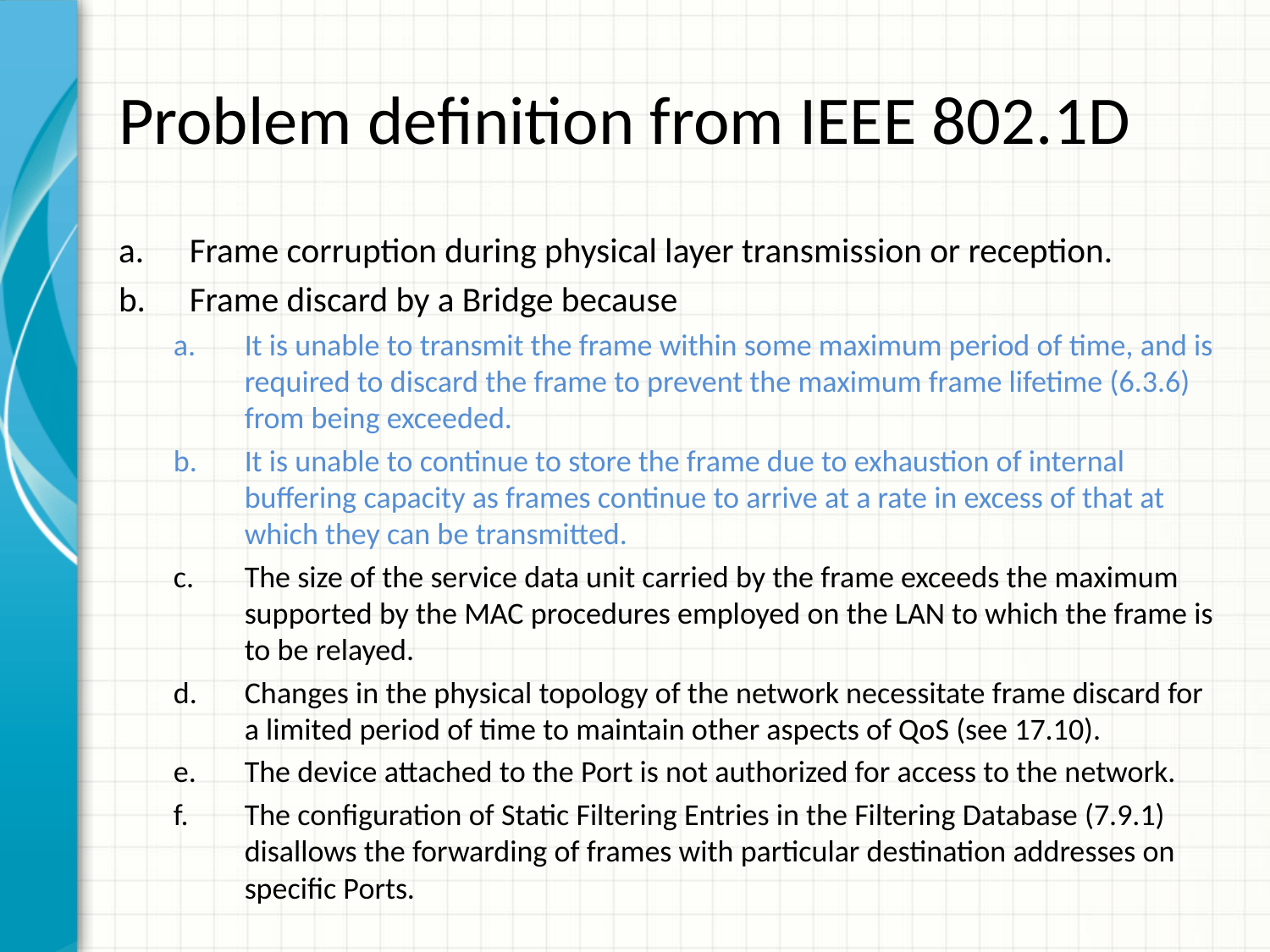

# Problem definition from IEEE 802.1D
Frame corruption during physical layer transmission or reception.
Frame discard by a Bridge because
It is unable to transmit the frame within some maximum period of time, and is required to discard the frame to prevent the maximum frame lifetime (6.3.6) from being exceeded.
It is unable to continue to store the frame due to exhaustion of internal buffering capacity as frames continue to arrive at a rate in excess of that at which they can be transmitted.
The size of the service data unit carried by the frame exceeds the maximum supported by the MAC procedures employed on the LAN to which the frame is to be relayed.
Changes in the physical topology of the network necessitate frame discard for a limited period of time to maintain other aspects of QoS (see 17.10).
The device attached to the Port is not authorized for access to the network.
The configuration of Static Filtering Entries in the Filtering Database (7.9.1) disallows the forwarding of frames with particular destination addresses on specific Ports.